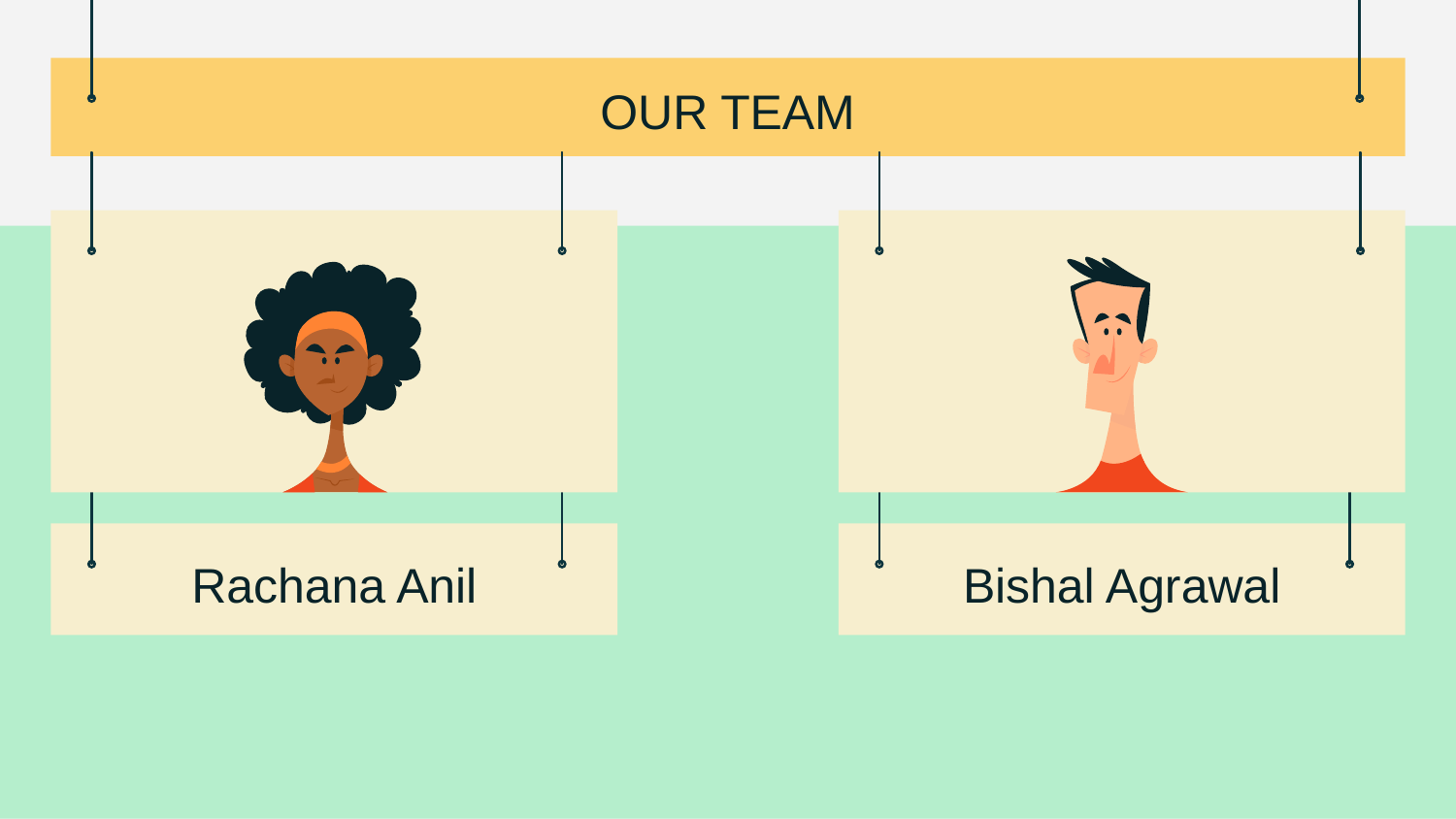

# OUR TEAM

Rachana Anil

Bishal Agrawal